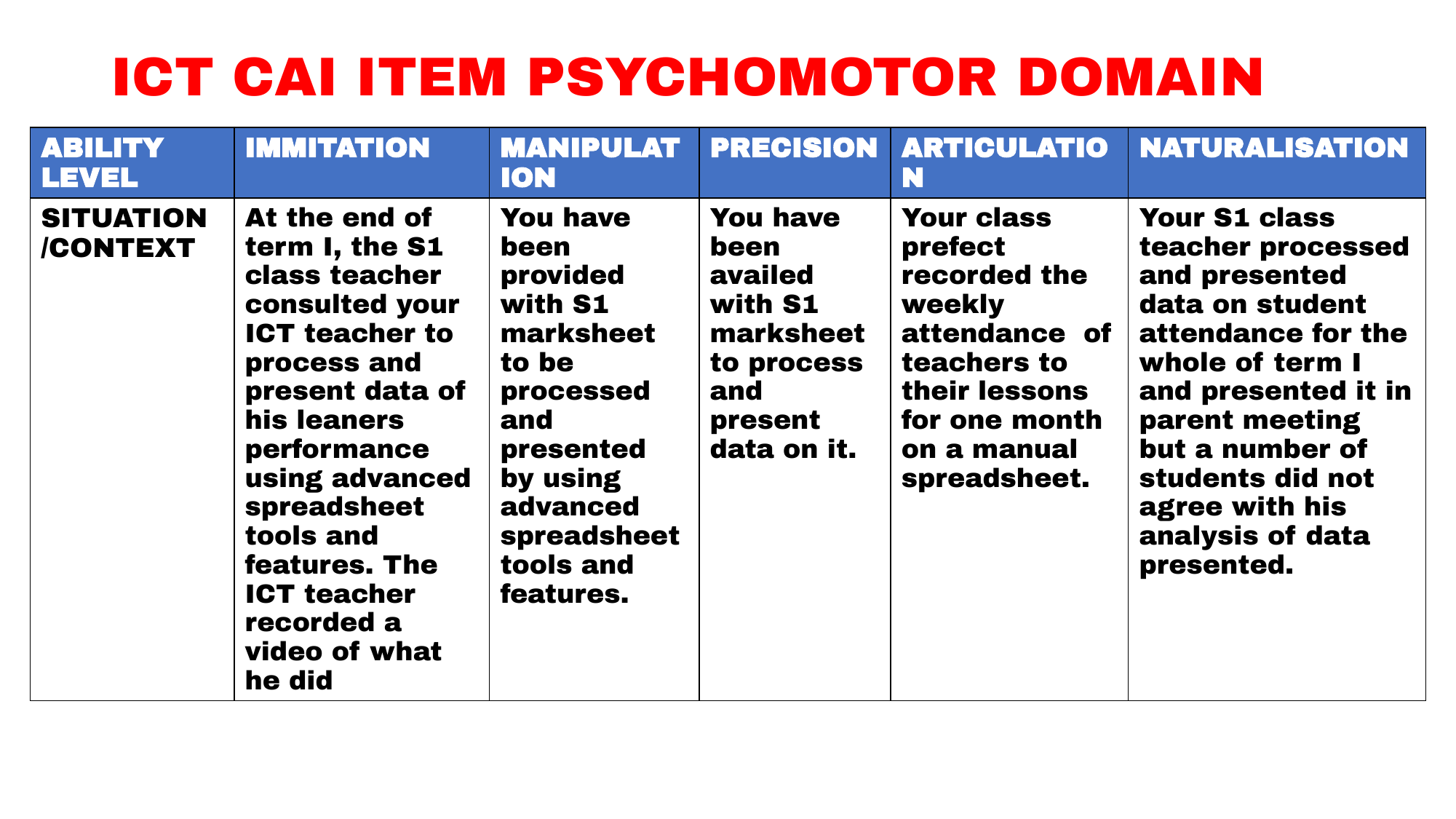

# ICT CAI ITEM PSYCHOMOTOR DOMAIN
| ABILITY LEVEL | IMMITATION | MANIPULATION | PRECISION | ARTICULATION | NATURALISATION |
| --- | --- | --- | --- | --- | --- |
| SITUATION /CONTEXT | At the end of term I, the S1 class teacher consulted your ICT teacher to process and present data of his leaners performance using advanced spreadsheet tools and features. The ICT teacher recorded a video of what he did | You have been provided with S1 marksheet to be processed and presented by using advanced spreadsheet tools and features. | You have been availed with S1 marksheet to process and present data on it. | Your class prefect recorded the weekly attendance of teachers to their lessons for one month on a manual spreadsheet. | Your S1 class teacher processed and presented data on student attendance for the whole of term I and presented it in parent meeting but a number of students did not agree with his analysis of data presented. |